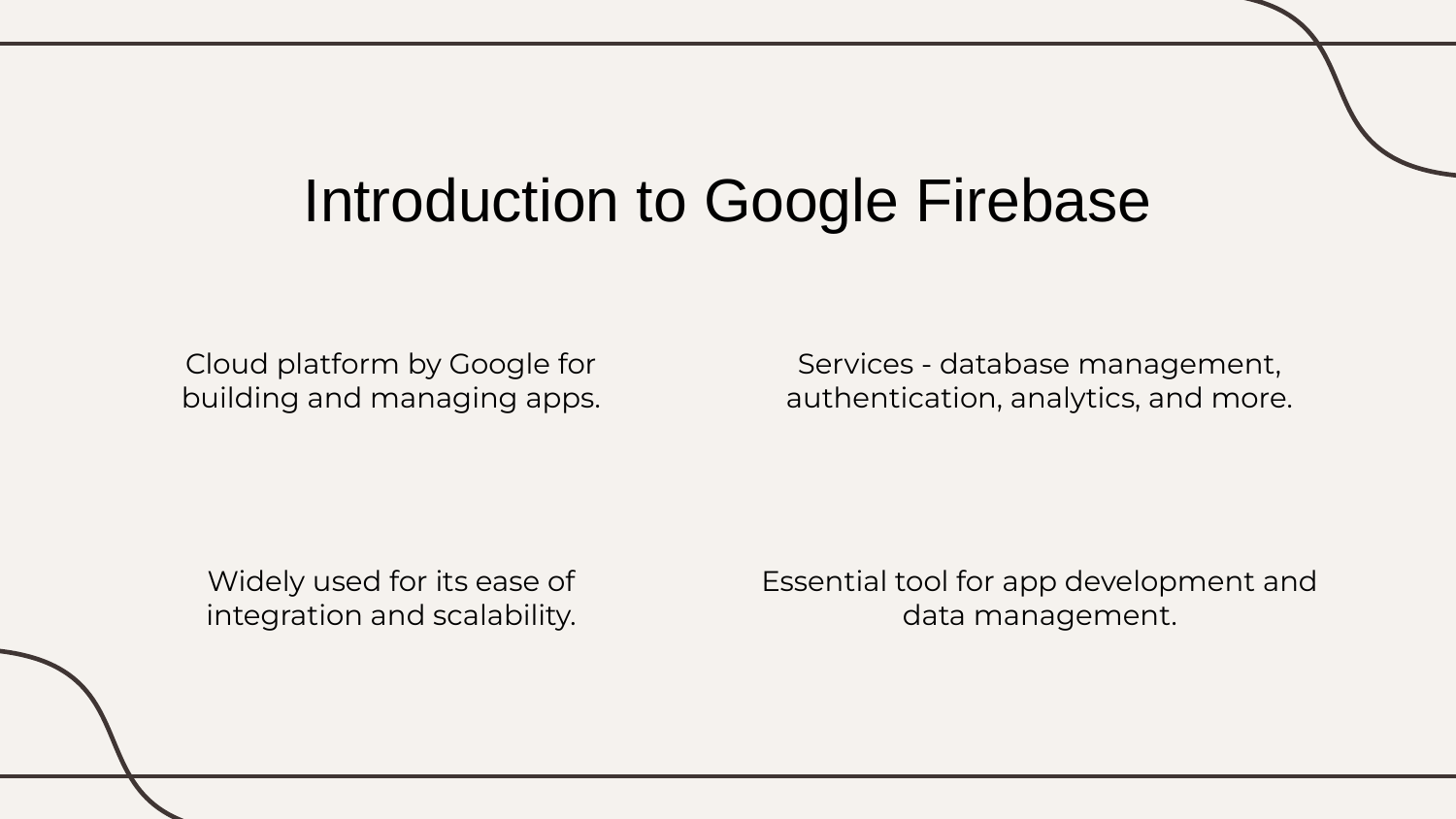

# Introduction to Google Firebase
Cloud platform by Google for building and managing apps.
Services - database management, authentication, analytics, and more.
Widely used for its ease of integration and scalability.
Essential tool for app development and data management.